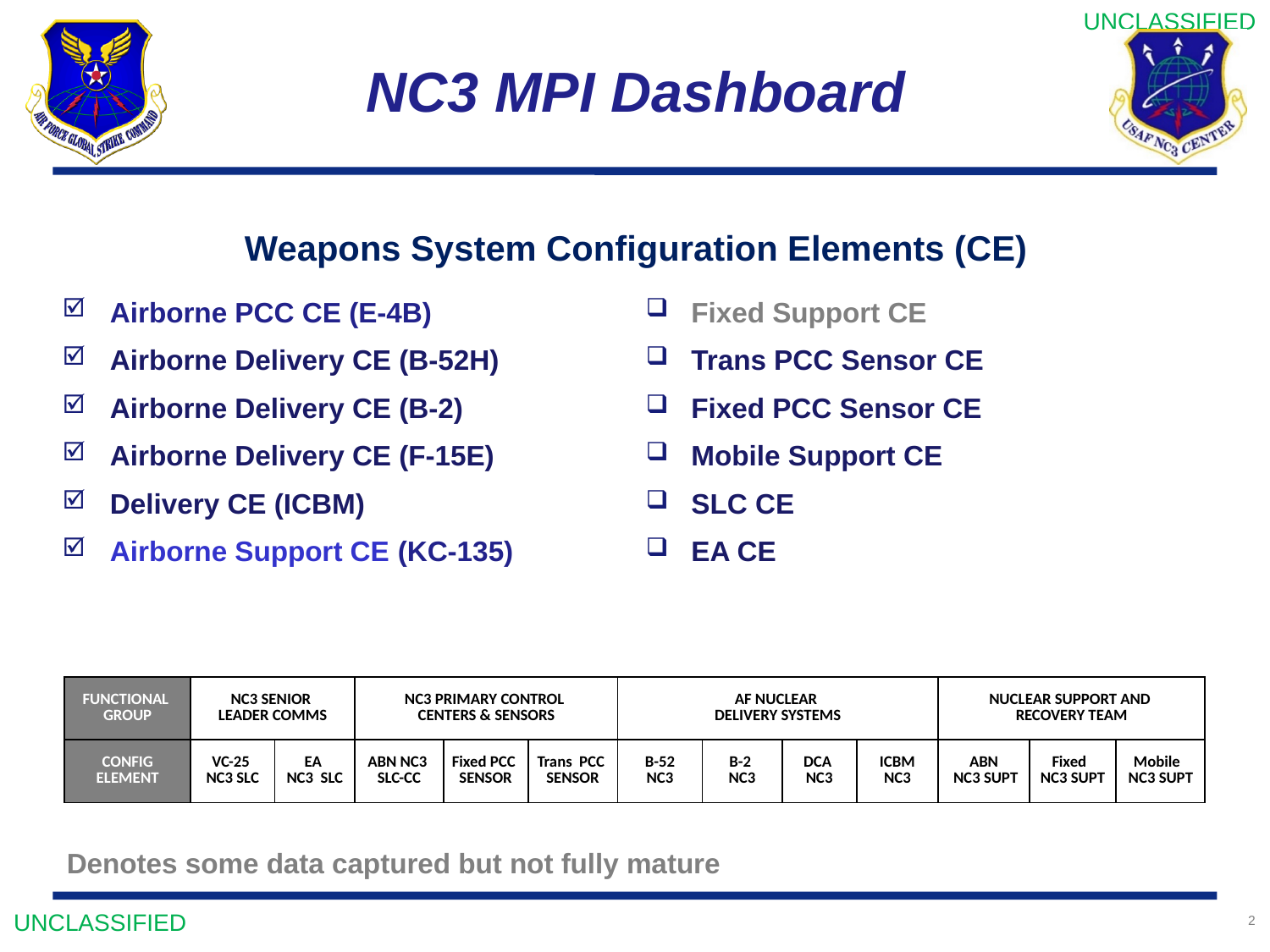

# NC3 MPI Dashboard
Weapons System Configuration Elements (CE)
Airborne PCC CE (E-4B)
Airborne Delivery CE (B-52H)
Airborne Delivery CE (B-2)
Airborne Delivery CE (F-15E)
Delivery CE (ICBM)
Airborne Support CE (KC-135)

  Fixed Support CE
  Trans PCC Sensor CE
  Fixed PCC Sensor CE
  Mobile Support CE
  SLC CE
  EA CE

| FUNCTIONAL GROUP | NC3 SENIOR LEADER COMMS |  | NC3 PRIMARY CONTROL CENTERS & SENSORS |  |  | AF NUCLEAR DELIVERY SYSTEMS |  |  |  | NUCLEAR SUPPORT AND RECOVERY TEAM |  |  |
| --- | --- | --- | --- | --- | --- | --- | --- | --- | --- | --- | --- | --- |
| CONFIG ELEMENT | VC-25 NC3 SLC | EA NC3 SLC | ABN NC3 SLC-CC | Fixed PCC SENSOR | Trans PCC SENSOR | B-52 NC3 | B-2 NC3 | DCA NC3 | ICBM NC3 | ABN NC3 SUPT | Fixed NC3 SUPT | Mobile NC3 SUPT |
Denotes some data captured but not fully mature
2